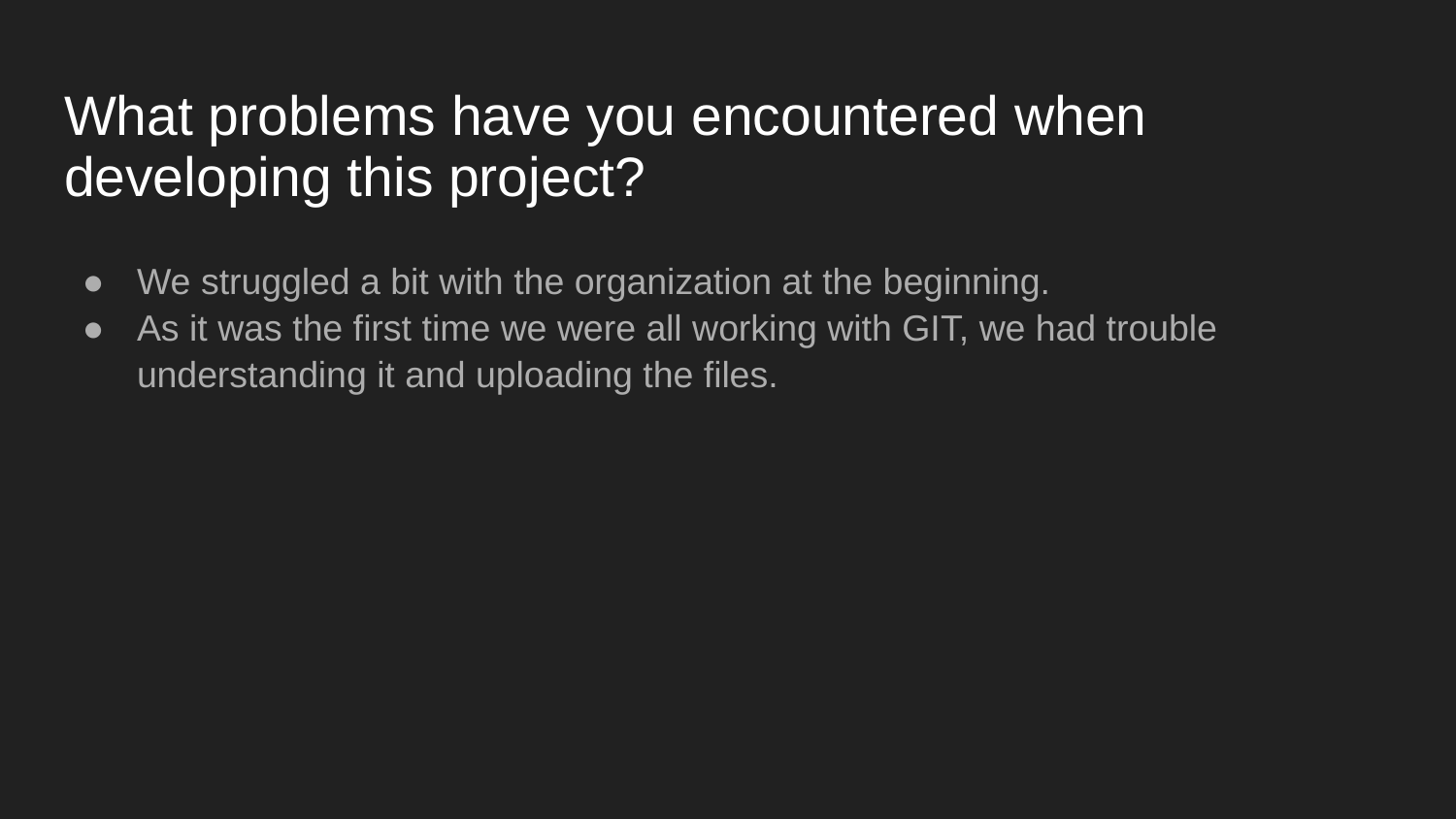

# What problems have you encountered when developing this project?
We struggled a bit with the organization at the beginning.
As it was the first time we were all working with GIT, we had trouble understanding it and uploading the files.